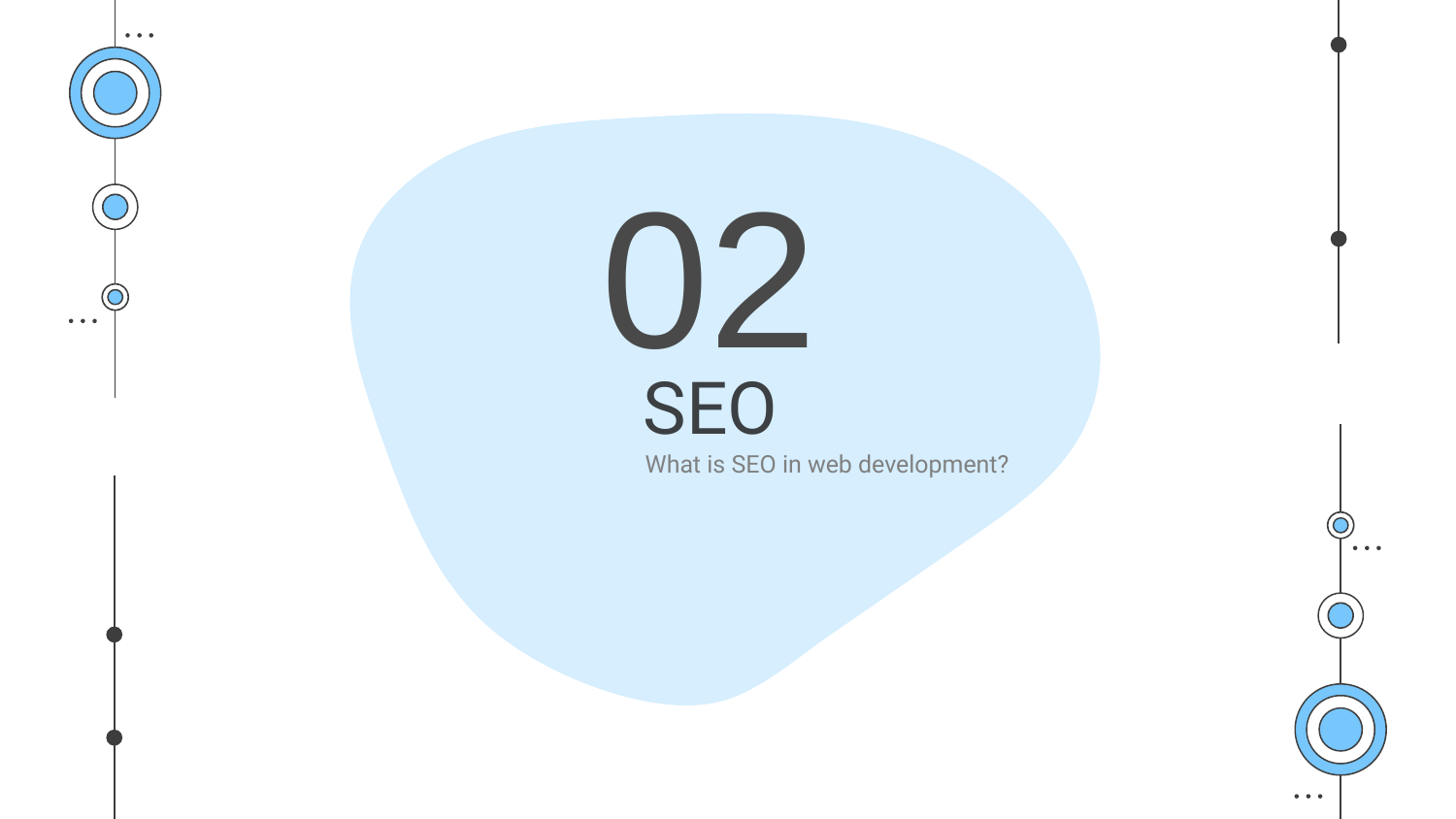

02
# SEO
What is SEO in web development?